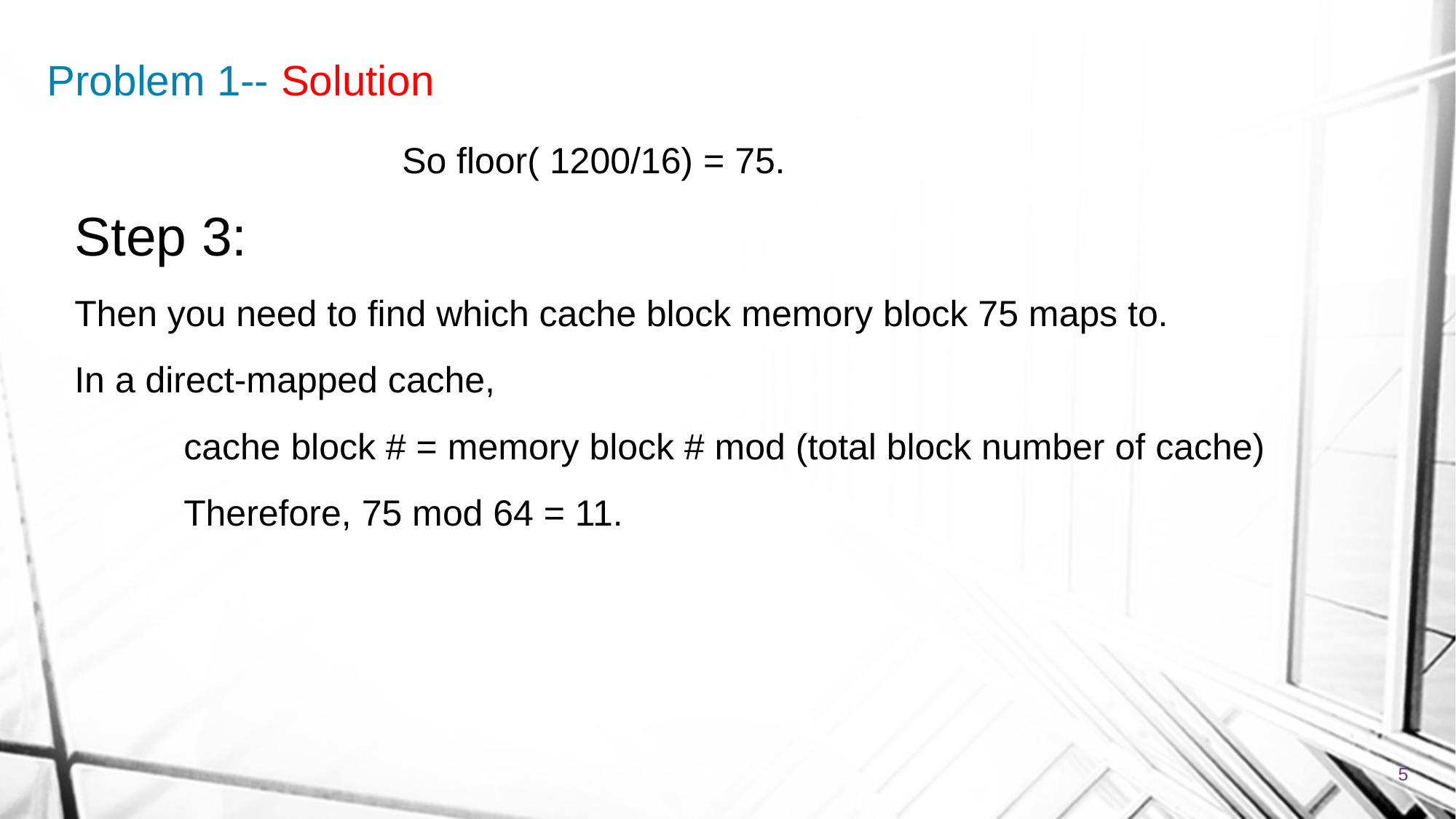

# Problem 1-- Solution
			So floor( 1200/16) = 75.
Step 3:
Then you need to find which cache block memory block 75 maps to.
In a direct-mapped cache,
	cache block # = memory block # mod (total block number of cache)
	Therefore, 75 mod 64 = 11.